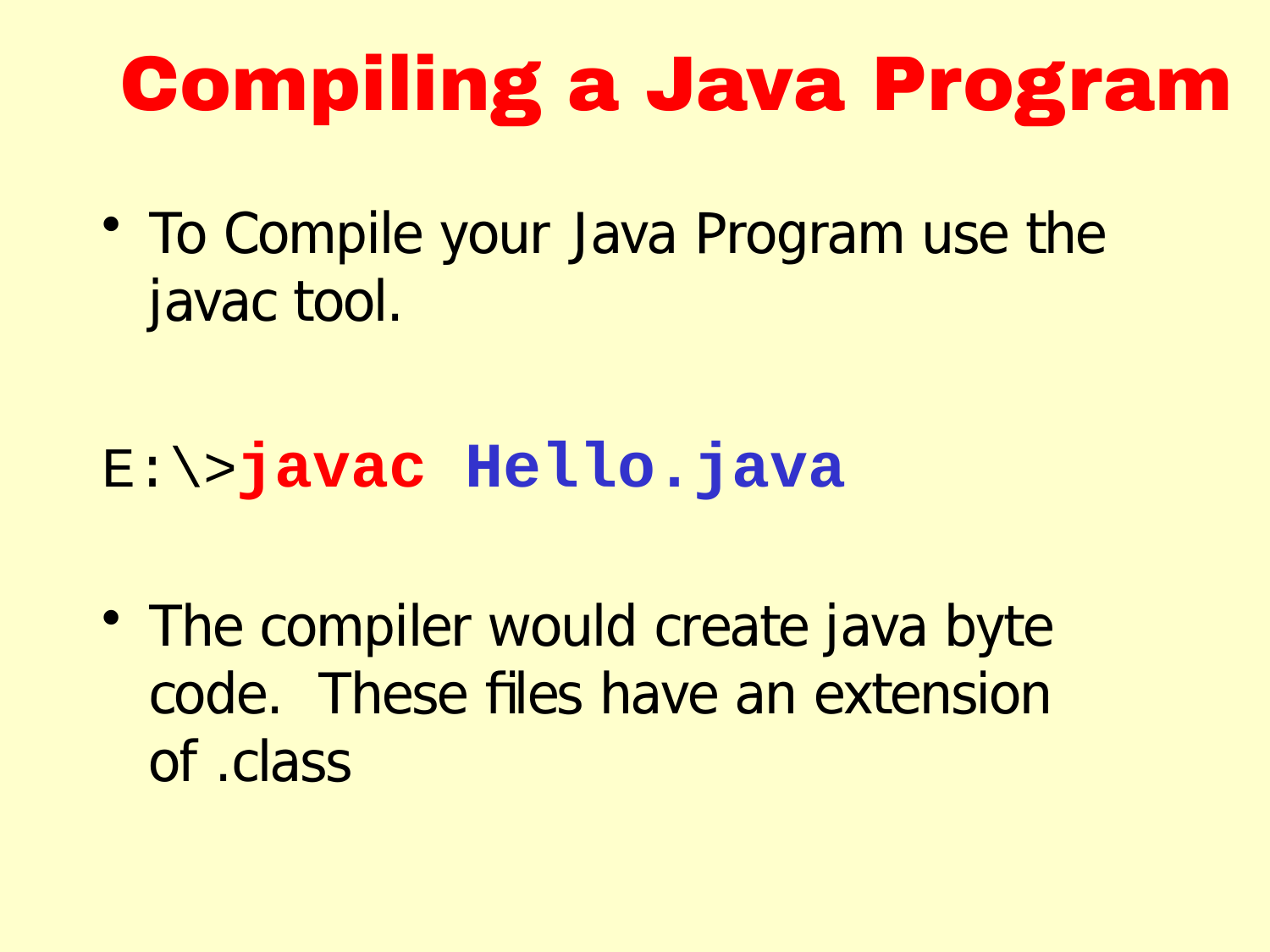

# Compiling a Java Program
To Compile your Java Program use the javac tool.

E:\>javac Hello.java

The compiler would create java byte code.  These files have an extension of .class